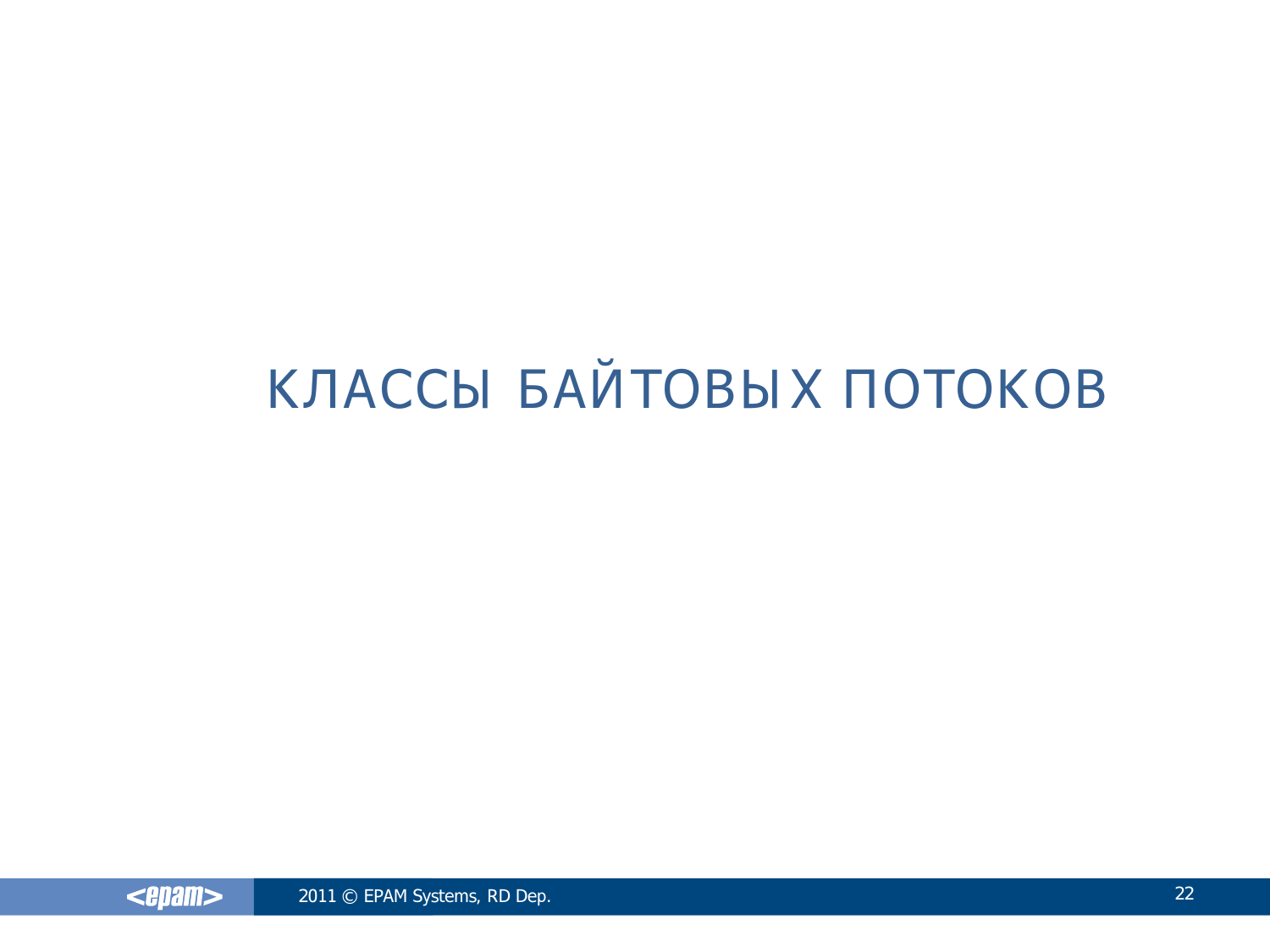

# Классы байтовых потоков
22
2011 © EPAM Systems, RD Dep.